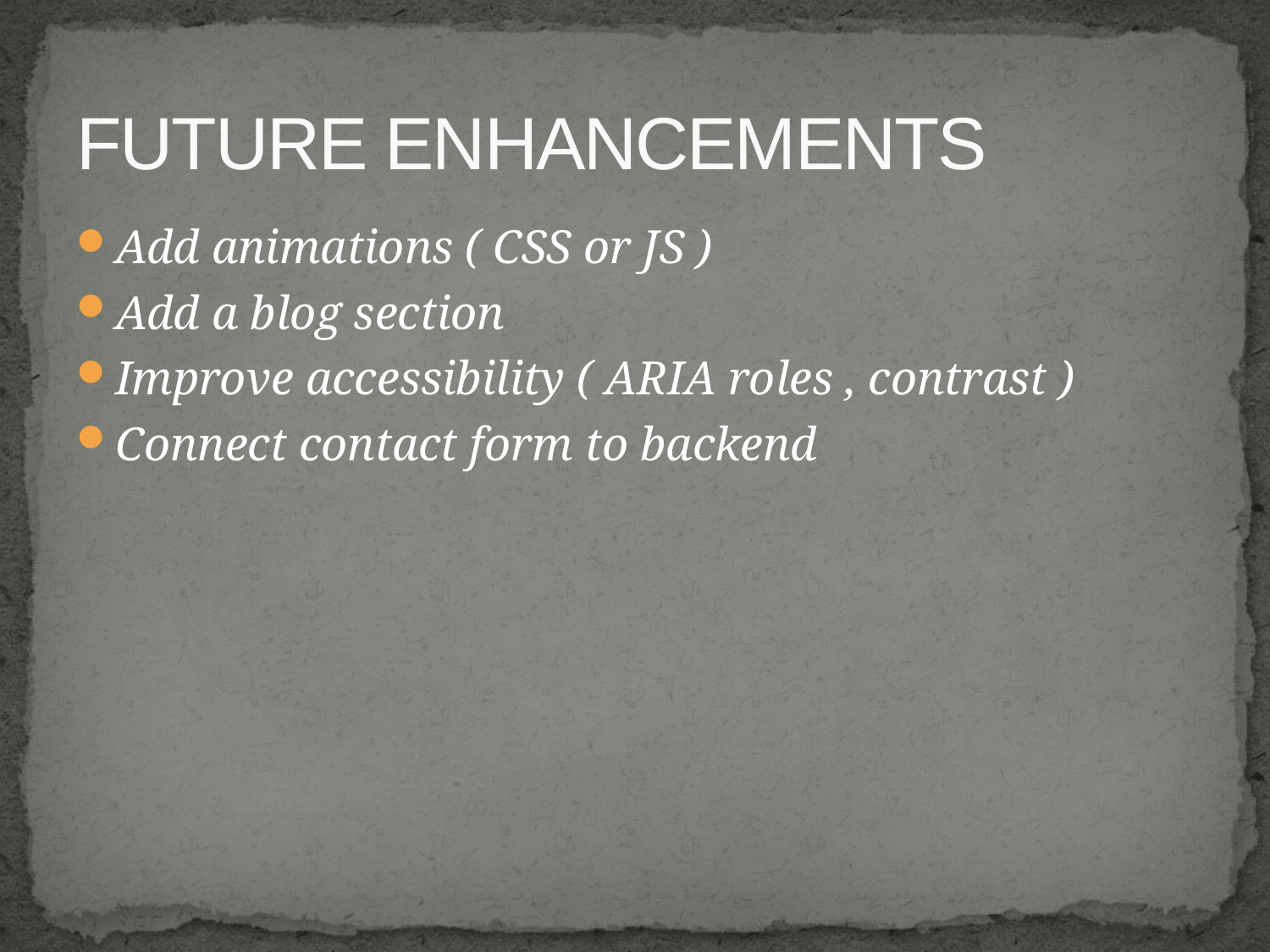

# FUTURE ENHANCEMENTS
Add animations ( CSS or JS )
Add a blog section
Improve accessibility ( ARIA roles , contrast )
Connect contact form to backend